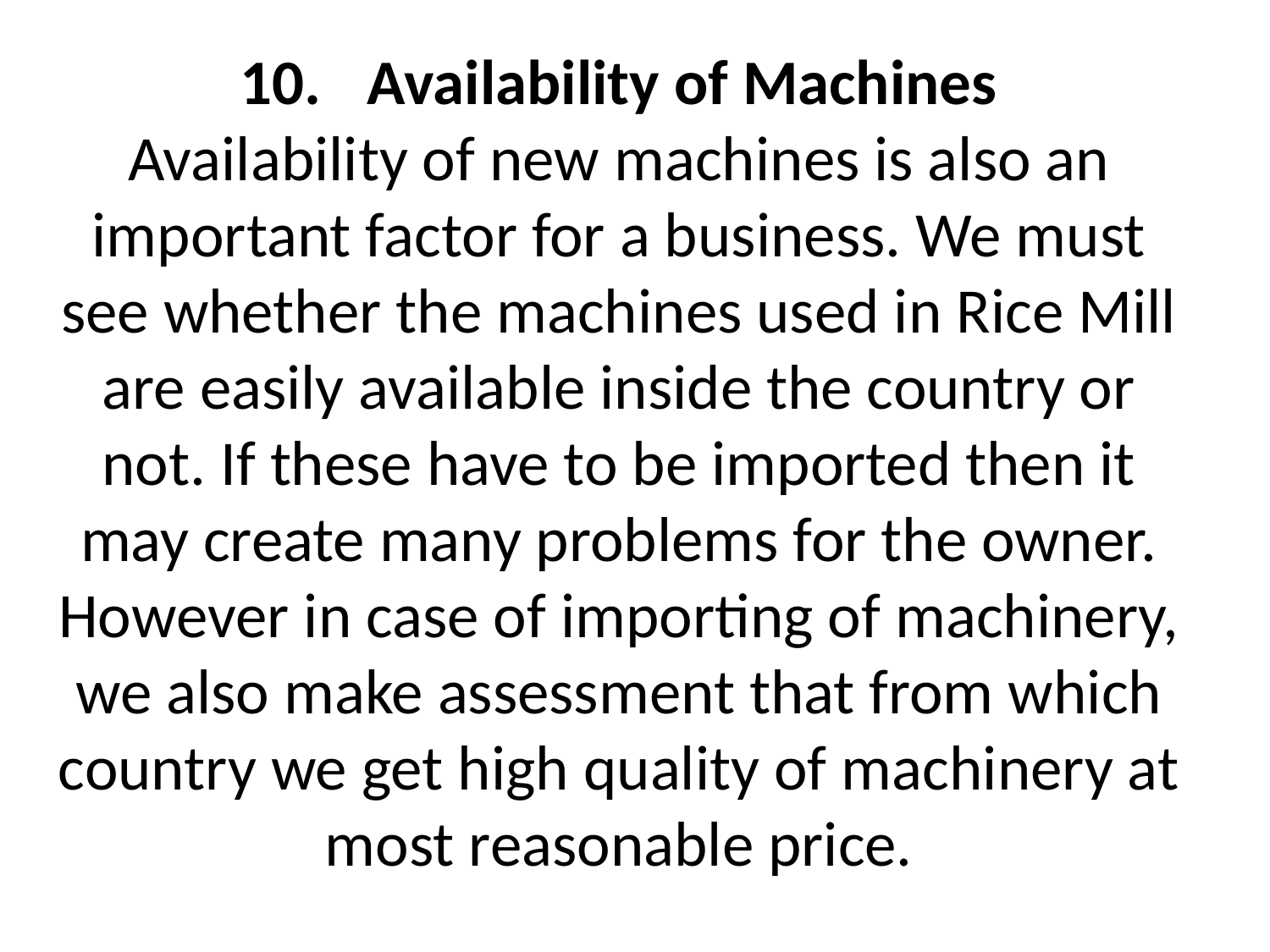

# 10.	Availability of Machines Availability of new machines is also an important factor for a business. We must see whether the machines used in Rice Mill are easily available inside the country or not. If these have to be imported then it may create many problems for the owner. However in case of importing of machinery, we also make assessment that from which country we get high quality of machinery at most reasonable price.